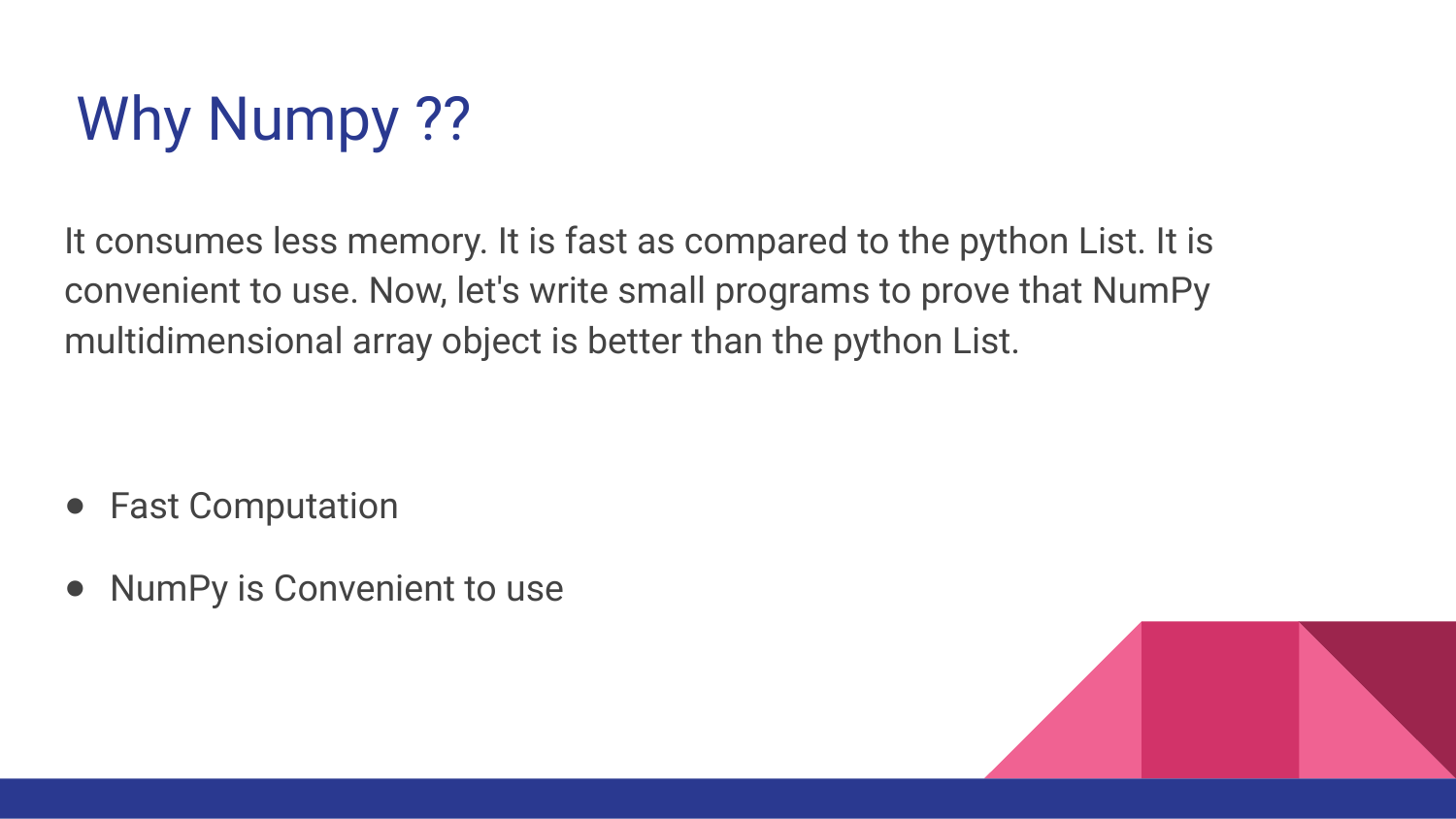

# Why Numpy ??
It consumes less memory. It is fast as compared to the python List. It is convenient to use. Now, let's write small programs to prove that NumPy multidimensional array object is better than the python List.

Fast Computation
NumPy is Convenient to use